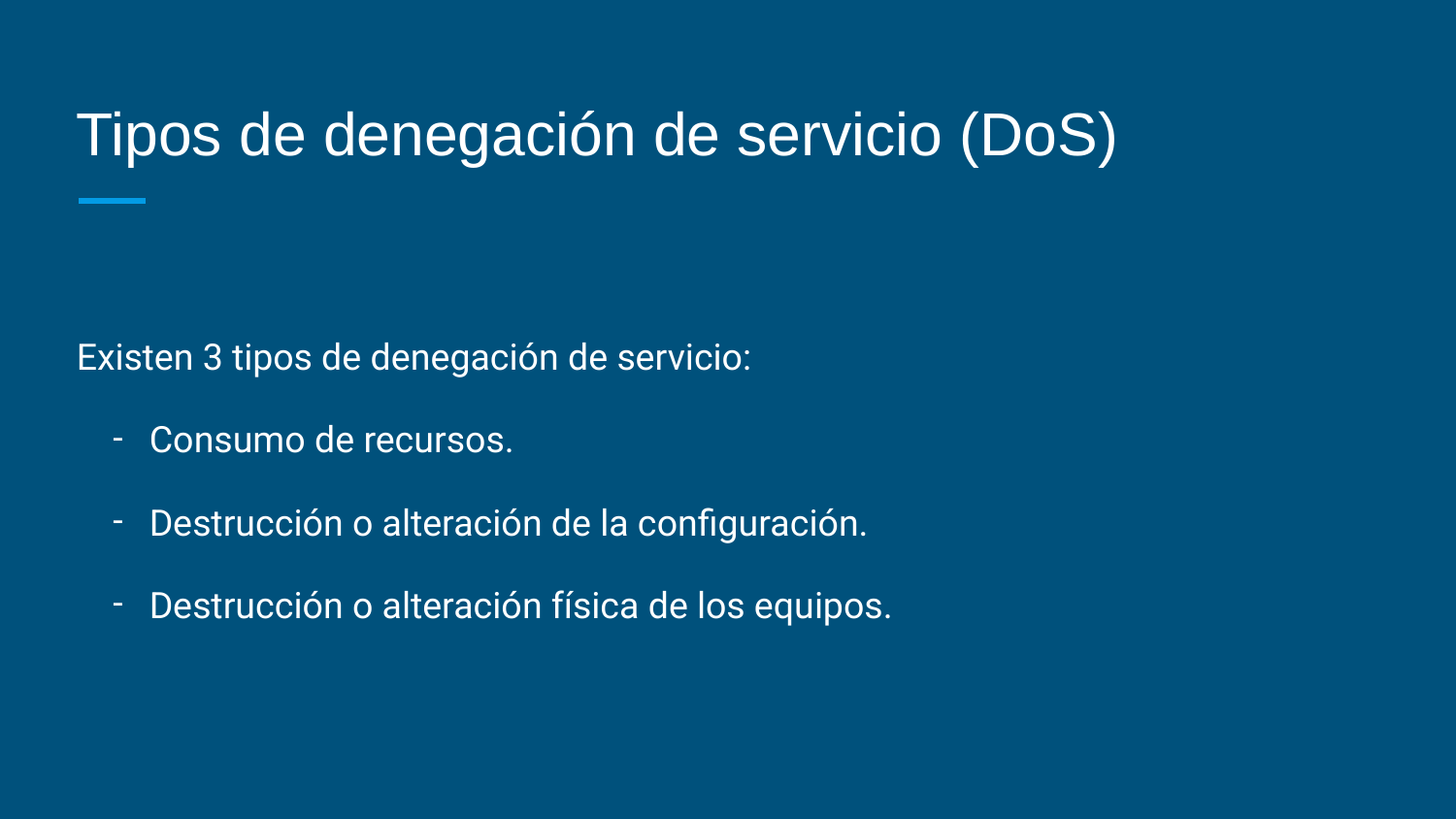

# Tipos de denegación de servicio (DoS)

Existen 3 tipos de denegación de servicio:
Consumo de recursos.
Destrucción o alteración de la configuración.
Destrucción o alteración física de los equipos.